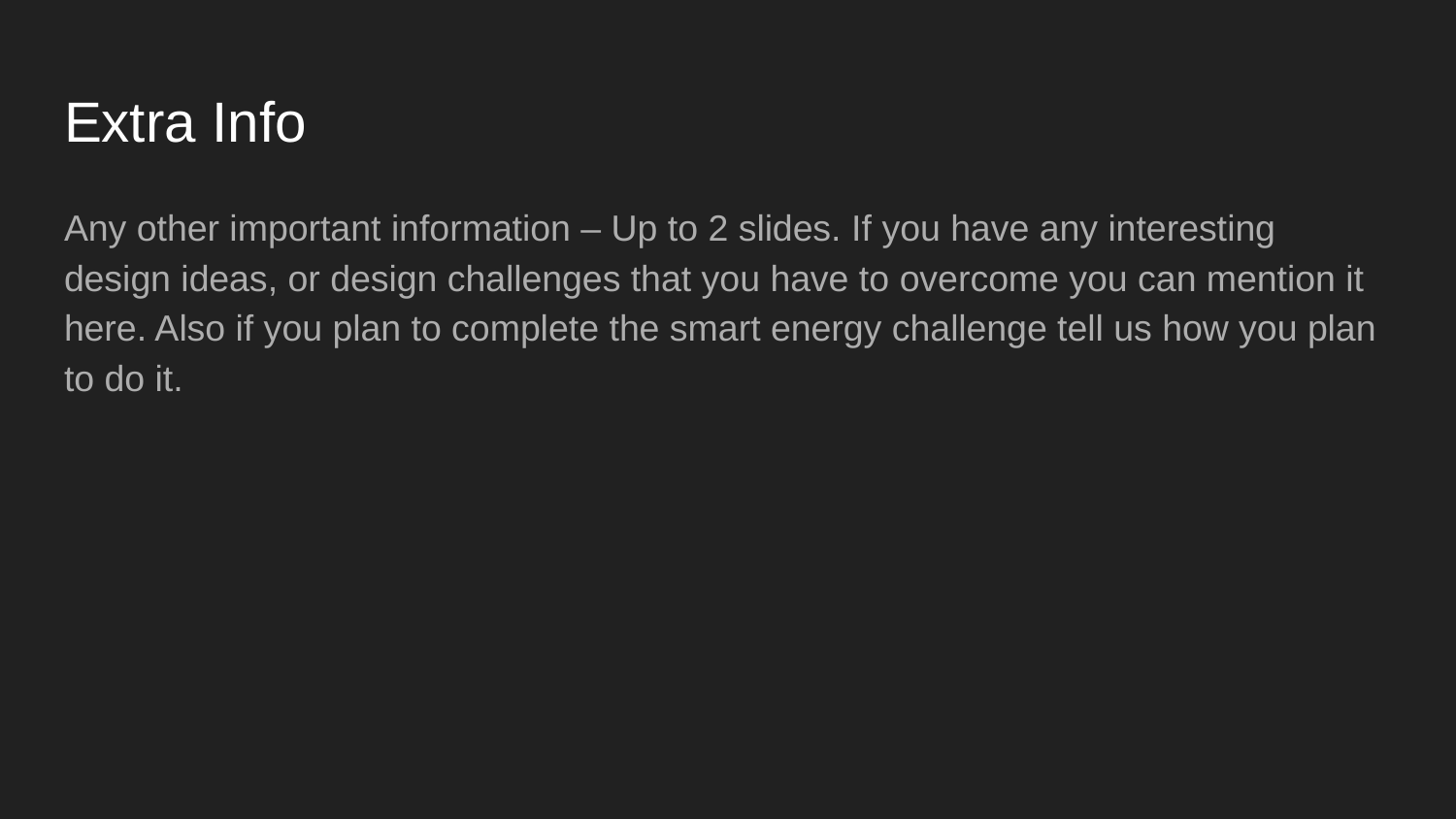

# Extra Info
Any other important information – Up to 2 slides. If you have any interesting design ideas, or design challenges that you have to overcome you can mention it here. Also if you plan to complete the smart energy challenge tell us how you plan to do it.